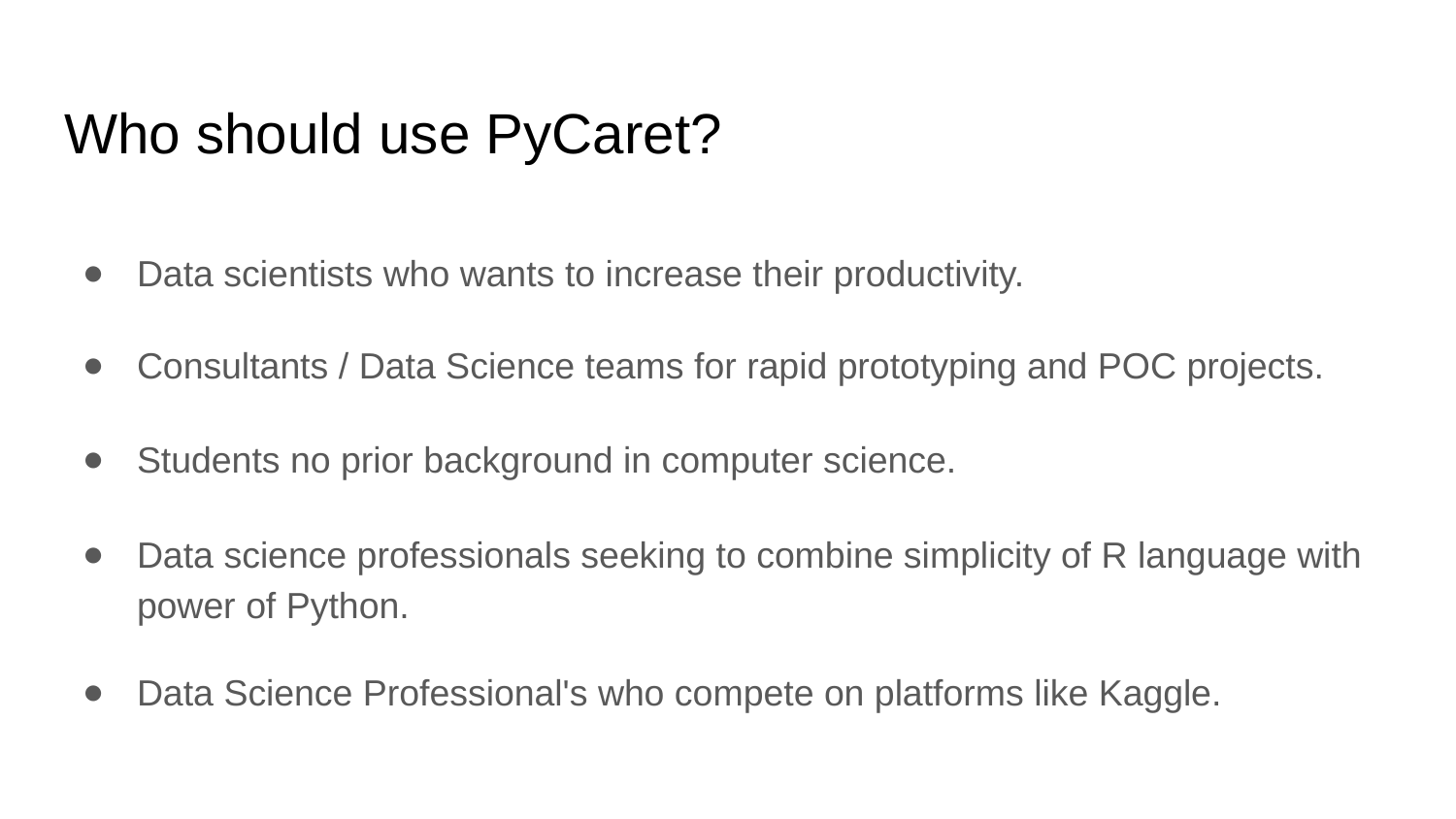

# Who should use PyCaret?
Data scientists who wants to increase their productivity.
Consultants / Data Science teams for rapid prototyping and POC projects.
Students no prior background in computer science.
Data science professionals seeking to combine simplicity of R language with power of Python.
Data Science Professional's who compete on platforms like Kaggle.